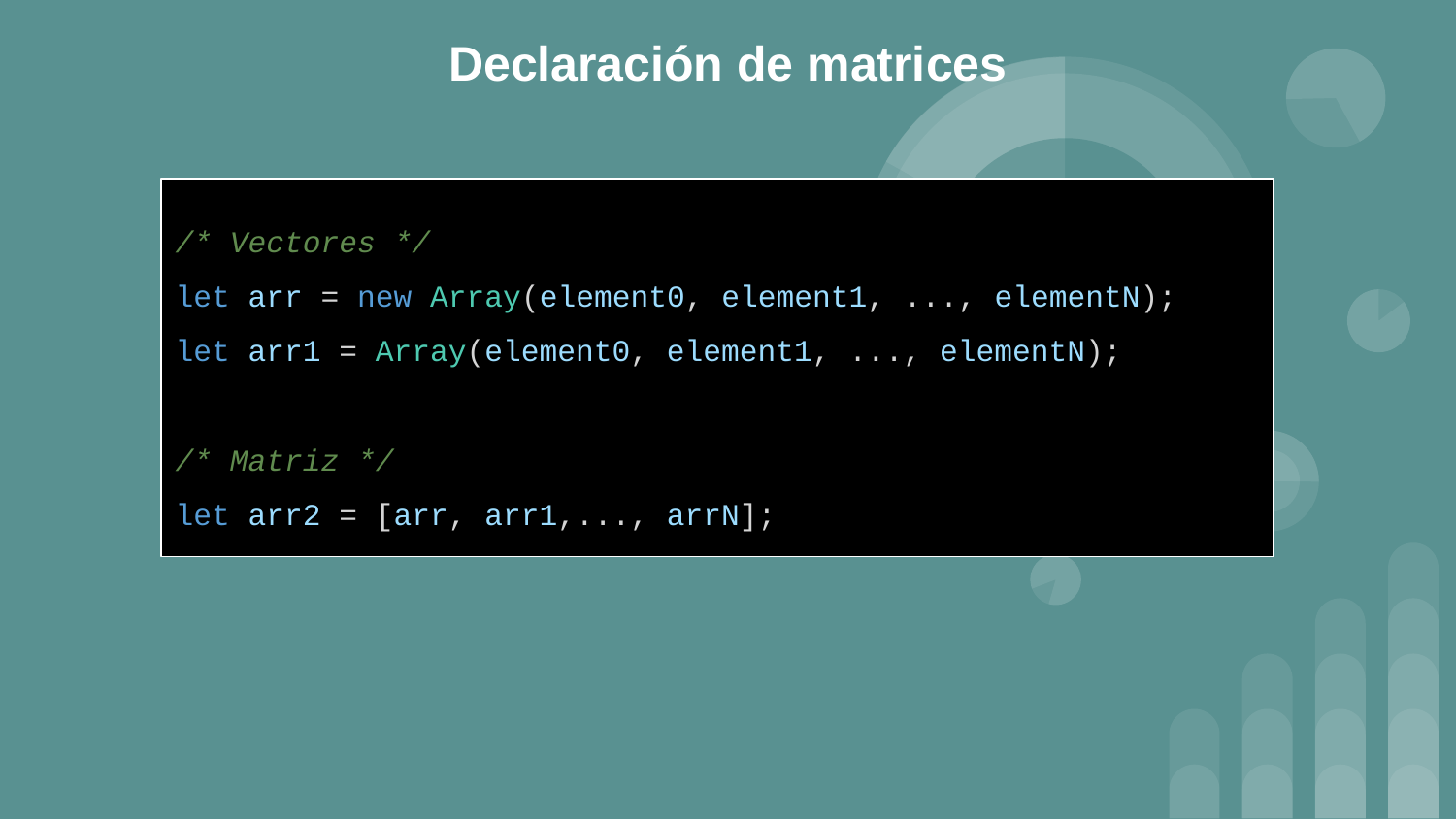

# Declaración de matrices
/* Vectores */
let arr = new Array(element0, element1, ..., elementN);
let arr1 = Array(element0, element1, ..., elementN);

/* Matriz */
let arr2 = [arr, arr1,..., arrN];